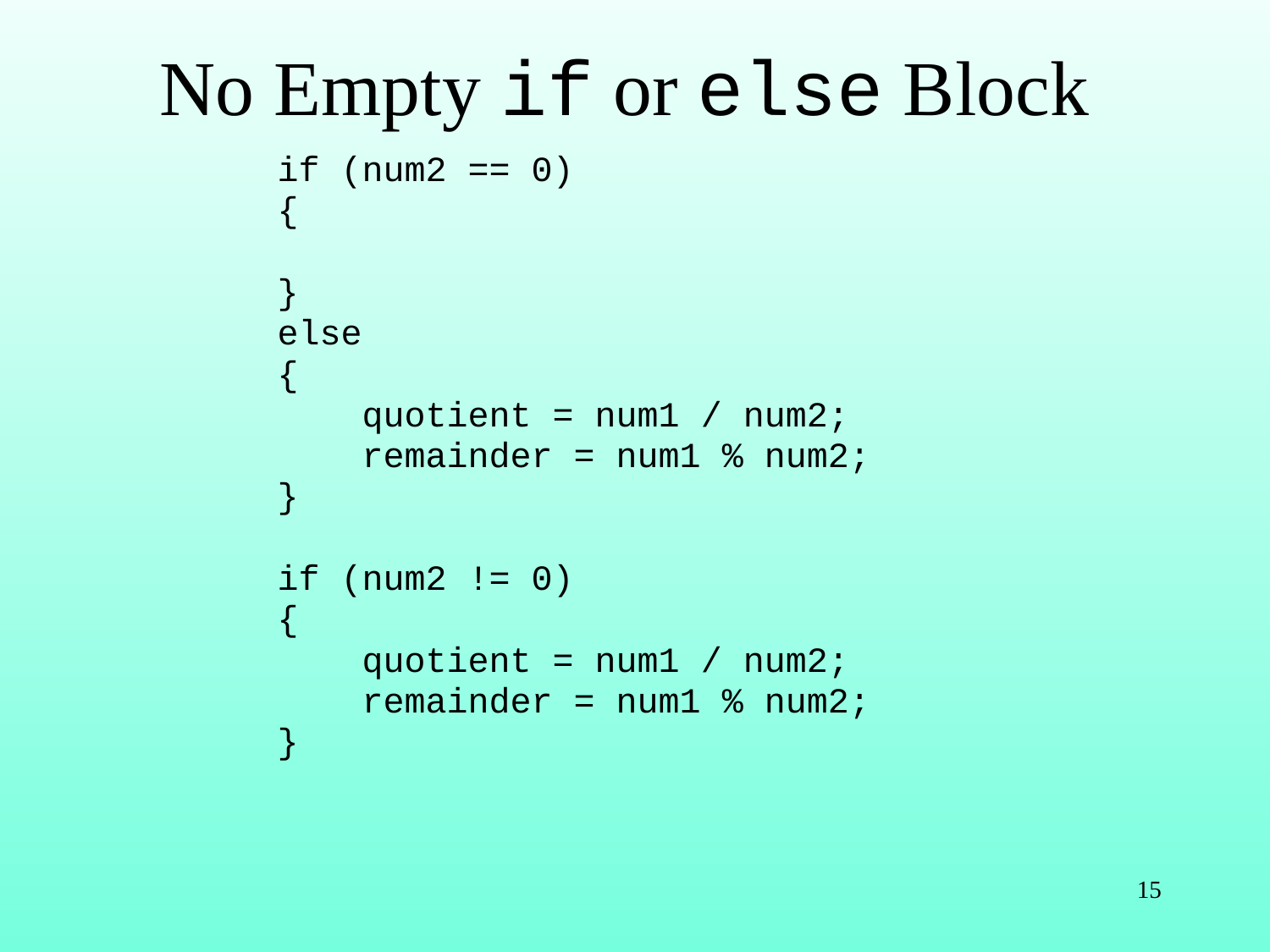

# No Empty if or else Block
if (num2 == 0)
{

}
else
{
    quotient = num1 / num2;
    remainder = num1 % num2;
}

if (num2 != 0)
{
    quotient = num1 / num2;
    remainder = num1 % num2;
}
15